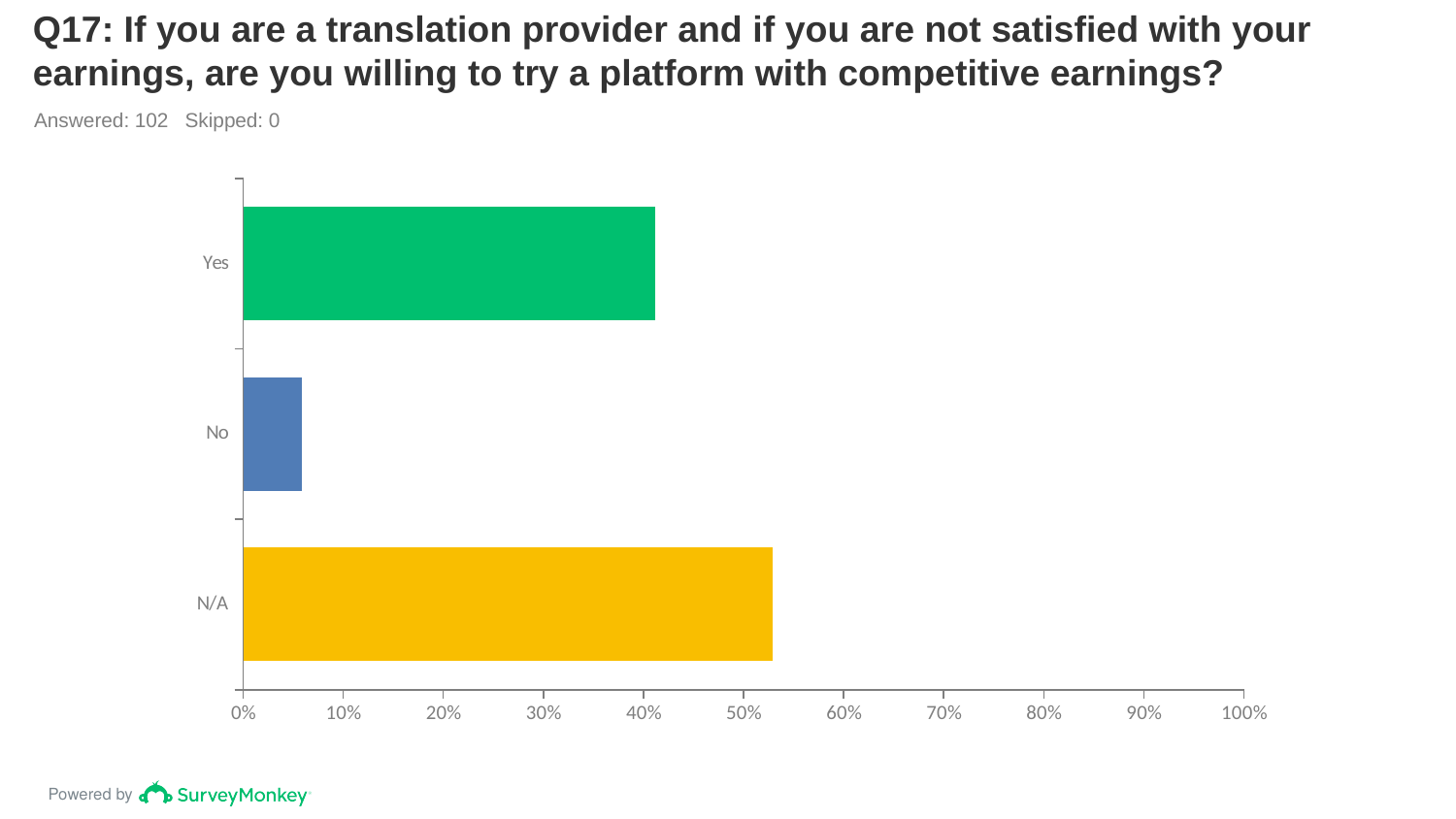

# Q17: If you are a translation provider and if you are not satisfied with your earnings, are you willing to try a platform with competitive earnings?
Answered: 102   Skipped: 0

### Chart

| Category |   |
|---|---|
| Yes | 0.4118 |
| No | 0.0588 |
| N/A | 0.5294 |